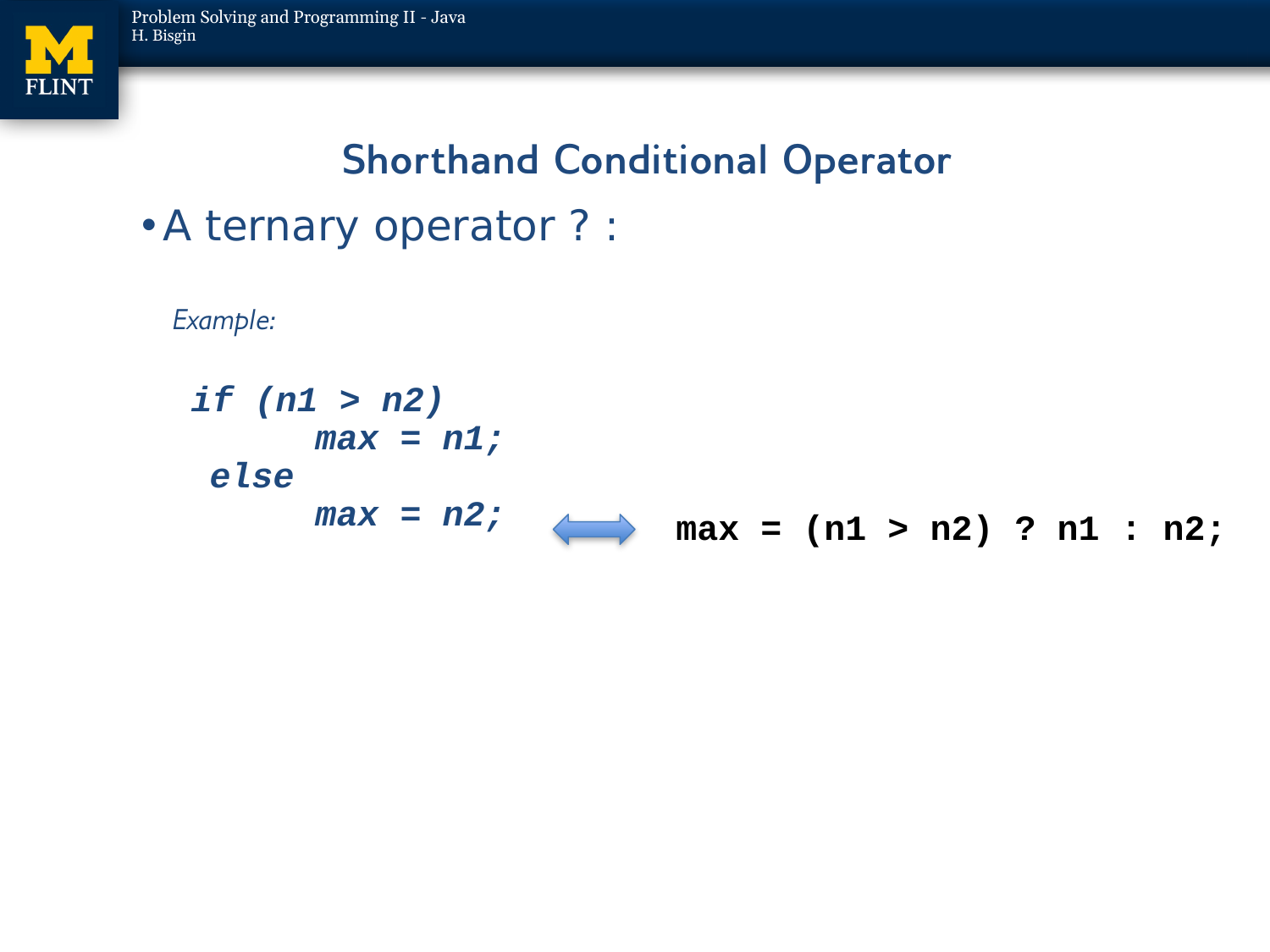

# Shorthand Conditional Operator
A ternary operator ? :

Example:
if (n1 > n2)
     max = n1;
else
     max = n2;
max = (n1 > n2) ? n1 : n2;